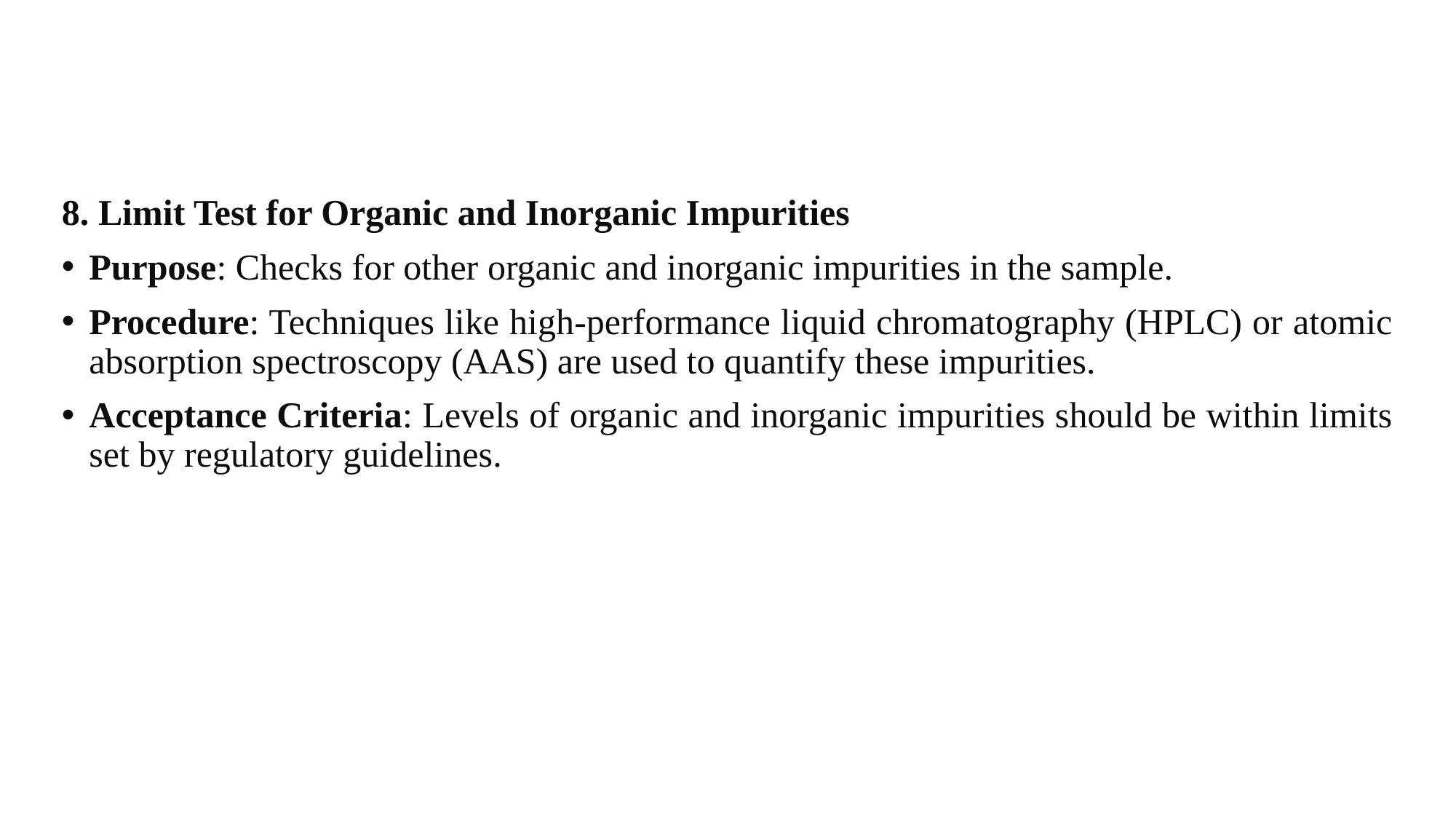

8. Limit Test for Organic and Inorganic Impurities
Purpose: Checks for other organic and inorganic impurities in the sample.
Procedure: Techniques like high-performance liquid chromatography (HPLC) or atomic absorption spectroscopy (AAS) are used to quantify these impurities.
Acceptance Criteria: Levels of organic and inorganic impurities should be within limits set by regulatory guidelines.